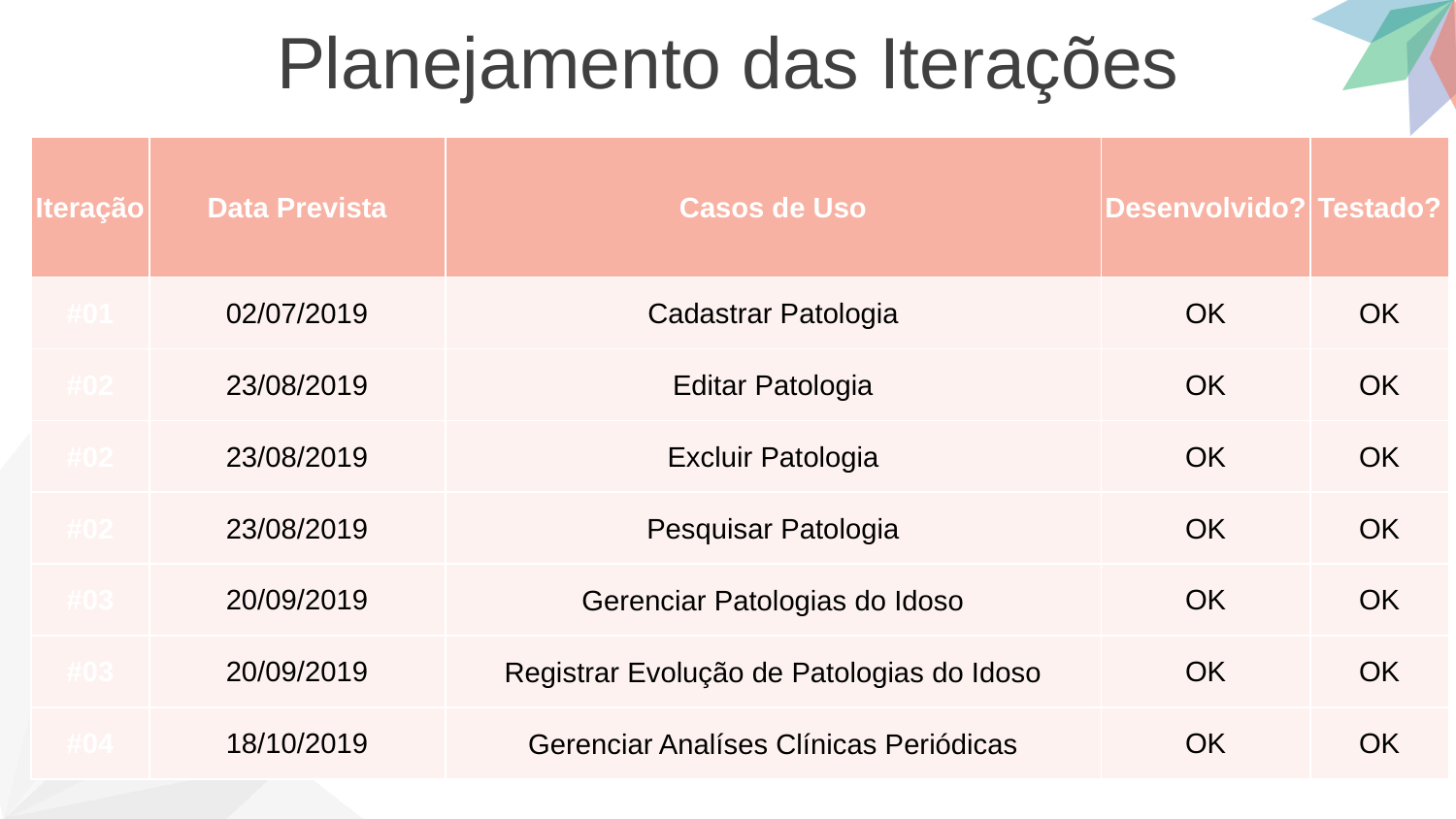

Planejamento das Iterações
| Iteração | Data Prevista | Casos de Uso | Desenvolvido? | Testado? |
| --- | --- | --- | --- | --- |
| #01 | 02/07/2019 | Cadastrar Patologia | OK | OK |
| #02 | 23/08/2019 | Editar Patologia | OK | OK |
| #02 | 23/08/2019 | Excluir Patologia | OK | OK |
| #02 | 23/08/2019 | Pesquisar Patologia | OK | OK |
| #03 | 20/09/2019 | Gerenciar Patologias do Idoso | OK | OK |
| #03 | 20/09/2019 | Registrar Evolução de Patologias do Idoso | OK | OK |
| #04 | 18/10/2019 | Gerenciar Analíses Clínicas Periódicas | OK | OK |